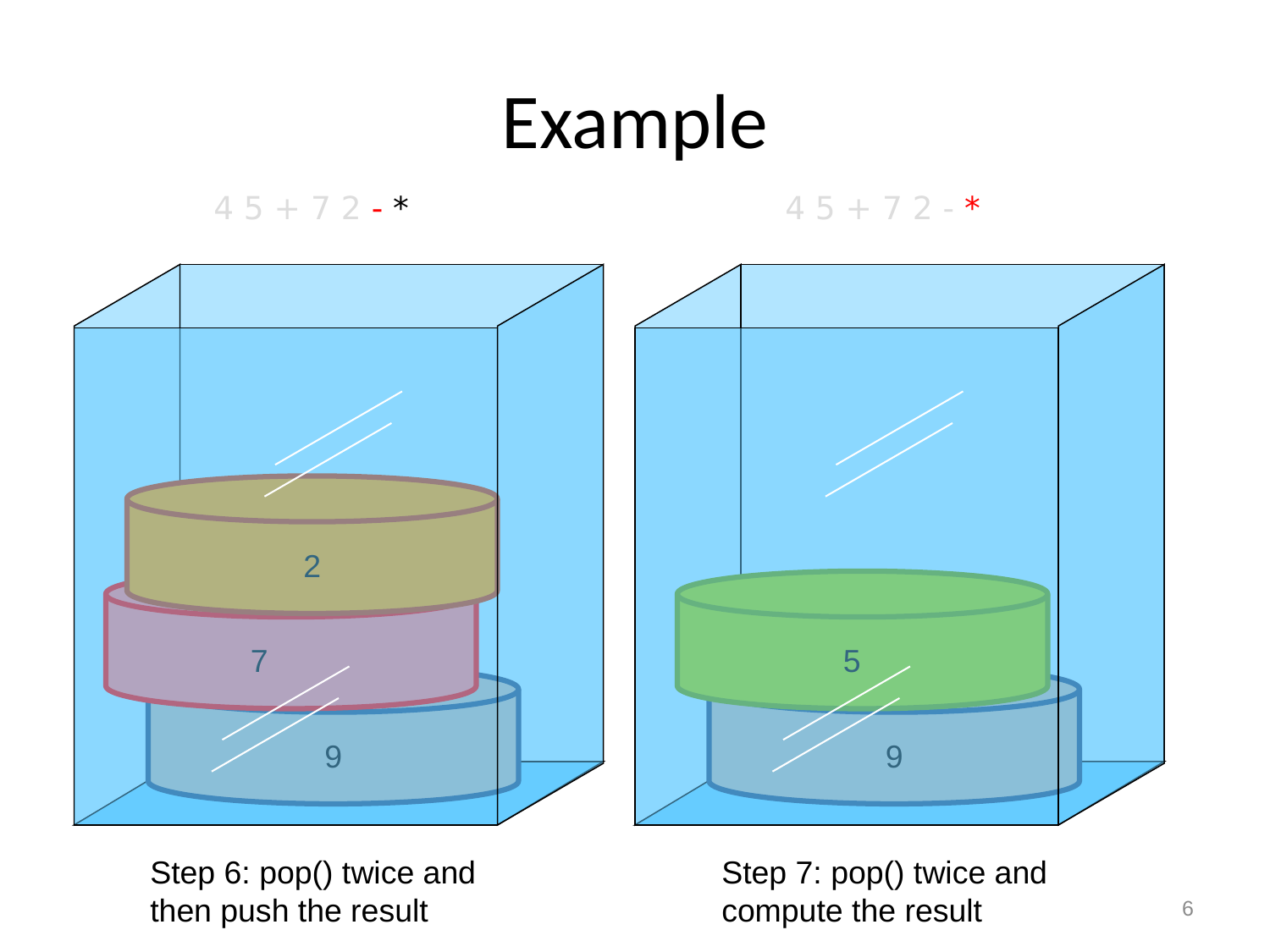

# Example
4 5 + 7 2 - *
4 5 + 7 2 - *

2

7
5

9
9

Step 6: pop() twice and then push the result
Step 7: pop() twice and compute the result
6